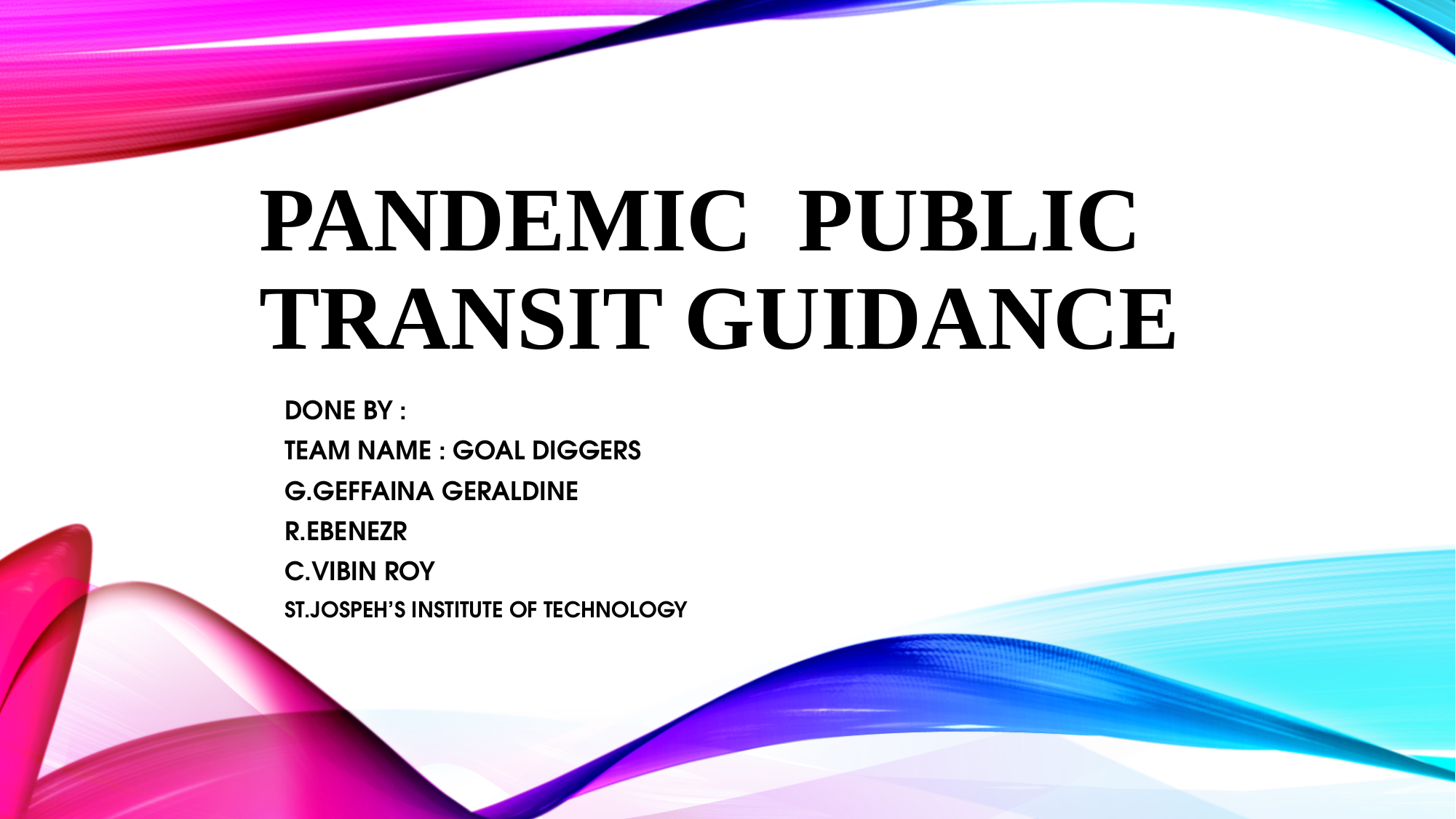

# Pandemic  PUBLIC TRANSIT GUIDANCE
DONE BY :
TEAM NAME : GOAL DIGGERS
G.GEFFAINA GERALDINE
R.EBENEZR
C.VIBIN ROY
ST.JOSPEH’S INSTITUTE OF TECHNOLOGY